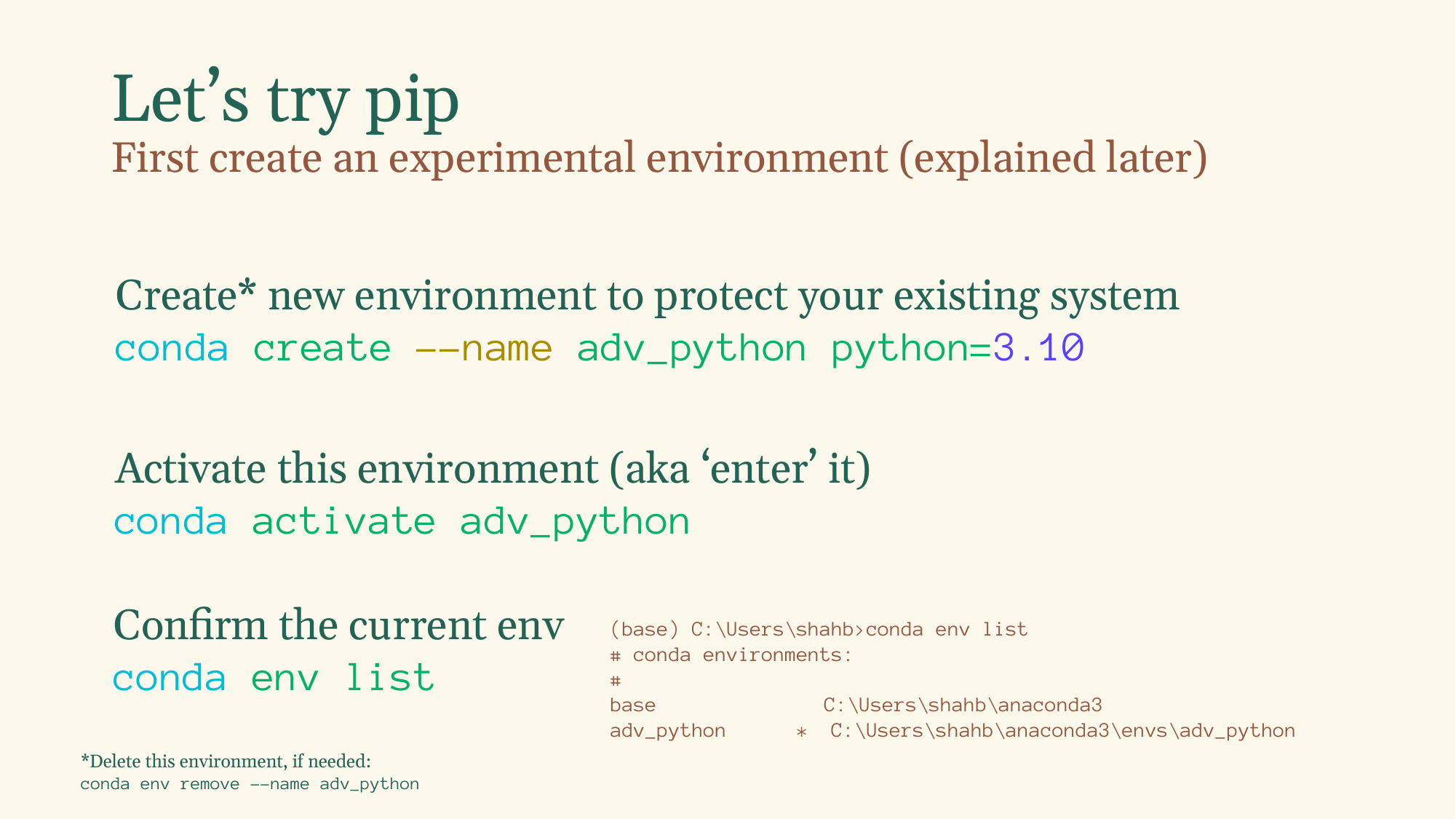

# Let’s try pip First create an experimental environment (explained later)
Create* new environment to protect your existing system
conda create --name adv_python python=3.10
Activate this environment (aka ‘enter’ it)
conda activate adv_python
Confirm the current env
conda env list
(base) C:\Users\shahb>conda env list
# conda environments:
#
base 	         C:\Users\shahb\anaconda3
adv_python      *  C:\Users\shahb\anaconda3\envs\adv_python
*Delete this environment, if needed:
conda env remove --name adv_python